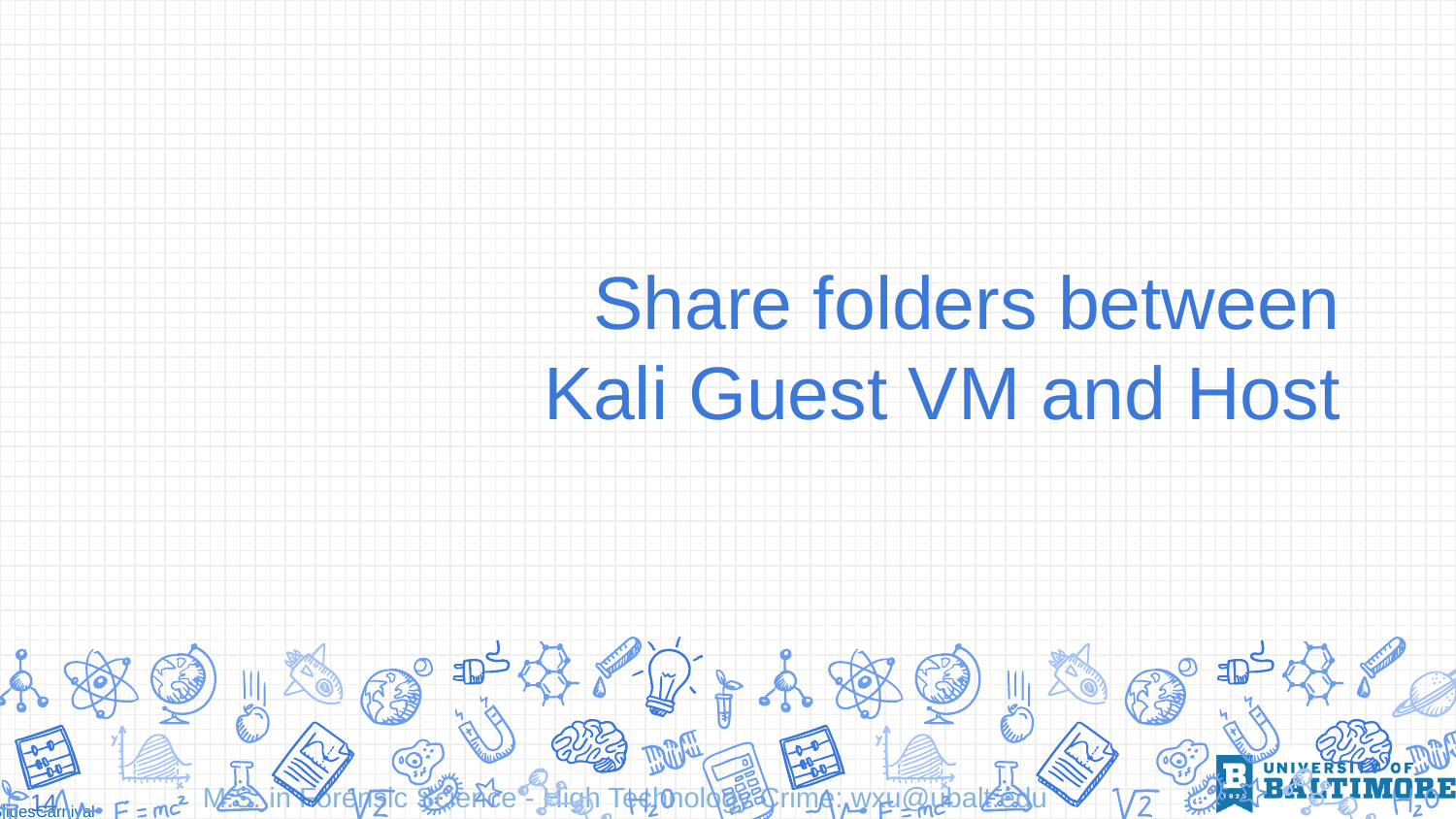

# Share folders between Kali Guest VM and Host

14